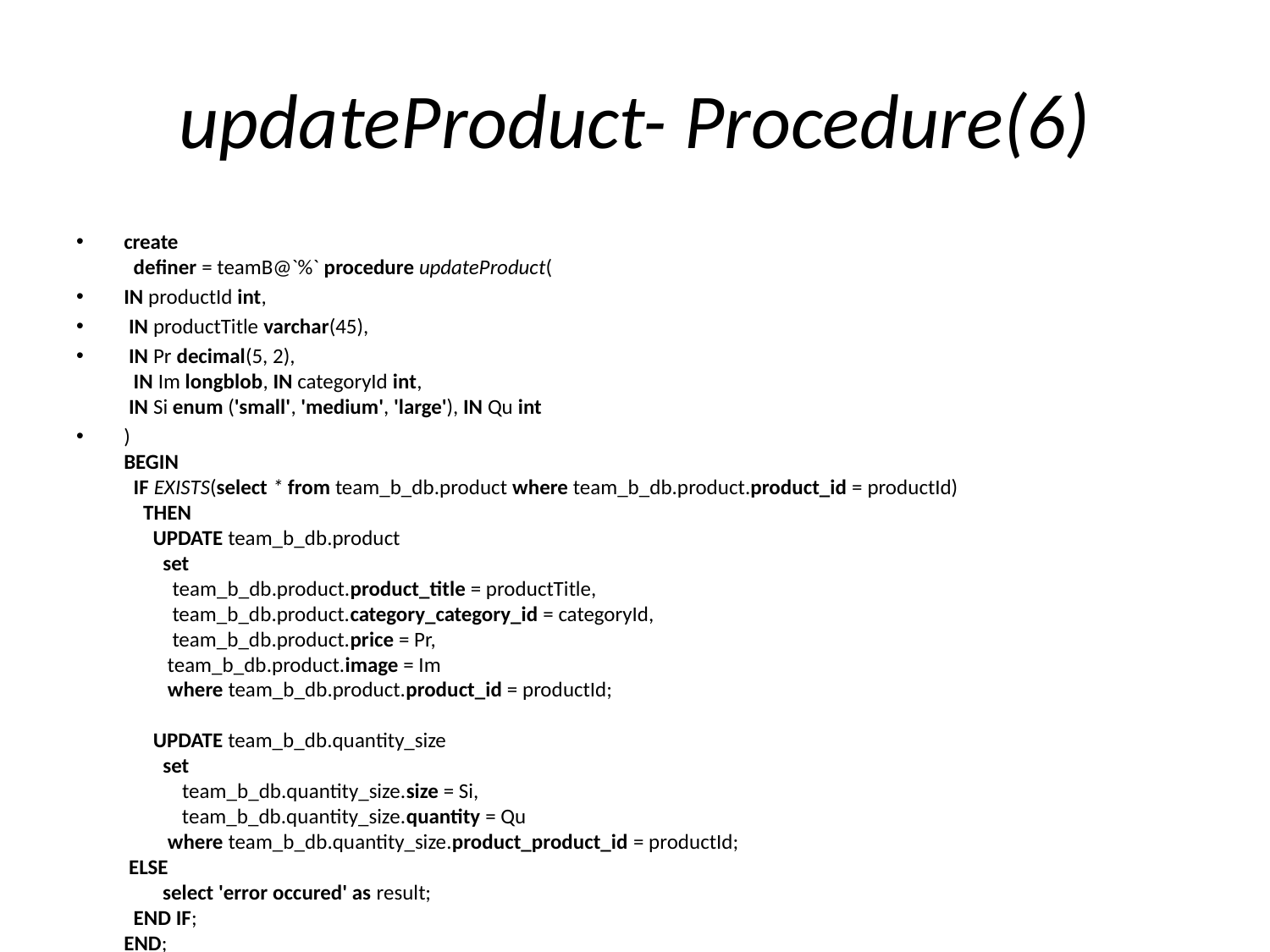

# updateProduct- Procedure(6)
create
  definer = teamB@`%` procedure updateProduct(
IN productId int,
 IN productTitle varchar(45),
 IN Pr decimal(5, 2),
  IN Im longblob, IN categoryId int,
 IN Si enum ('small', 'medium', 'large'), IN Qu int
)
BEGIN
  IF EXISTS(select * from team_b_db.product where team_b_db.product.product_id = productId)
    THEN
      UPDATE team_b_db.product
        set
          team_b_db.product.product_title = productTitle,
          team_b_db.product.category_category_id = categoryId,
          team_b_db.product.price = Pr,
         team_b_db.product.image = Im
         where team_b_db.product.product_id = productId;
      UPDATE team_b_db.quantity_size
        set
            team_b_db.quantity_size.size = Si,
            team_b_db.quantity_size.quantity = Qu
         where team_b_db.quantity_size.product_product_id = productId;
 ELSE
        select 'error occured' as result;
  END IF;
END;